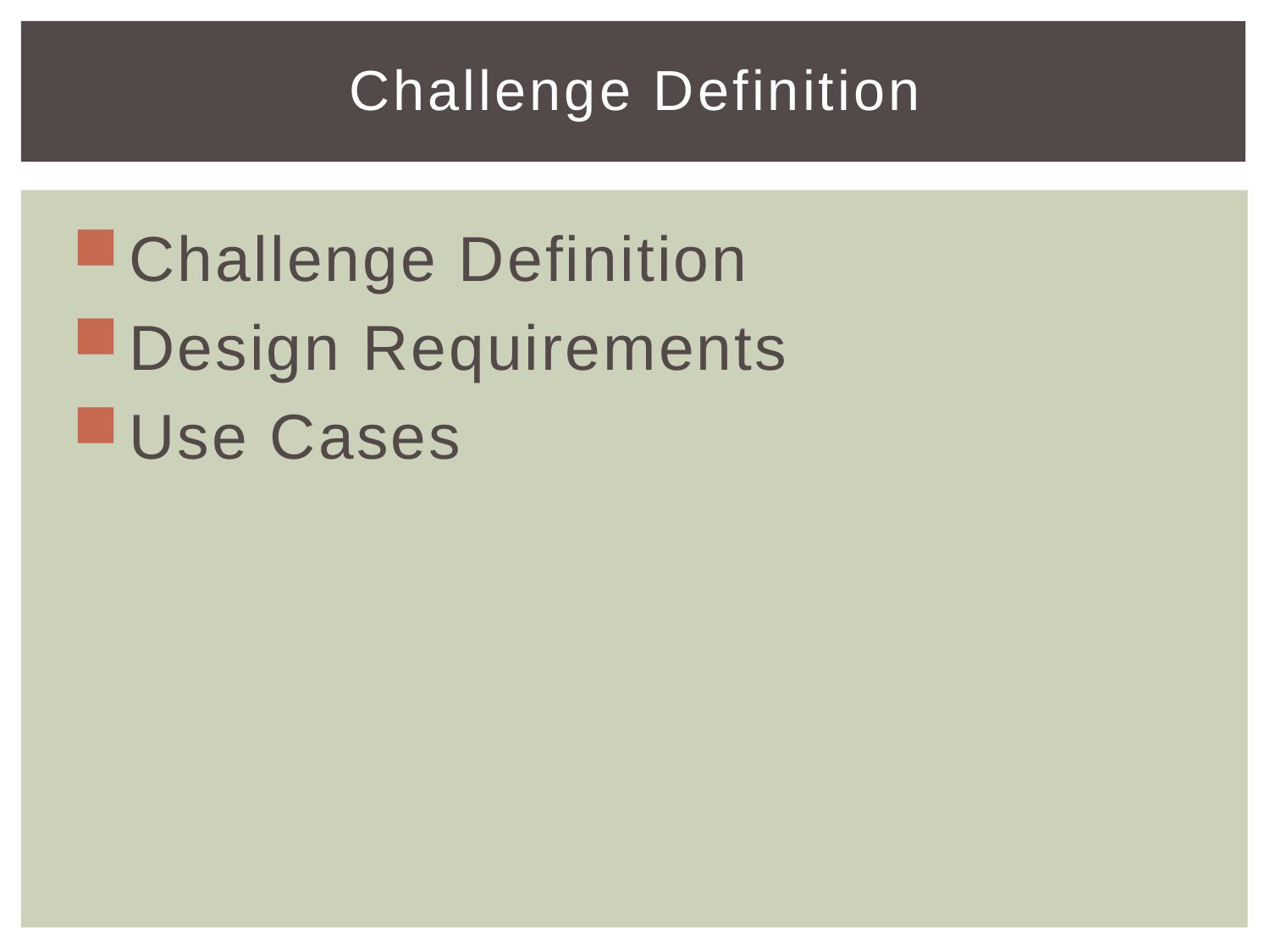

# Challenge Definition
Challenge Definition
Design Requirements
Use Cases